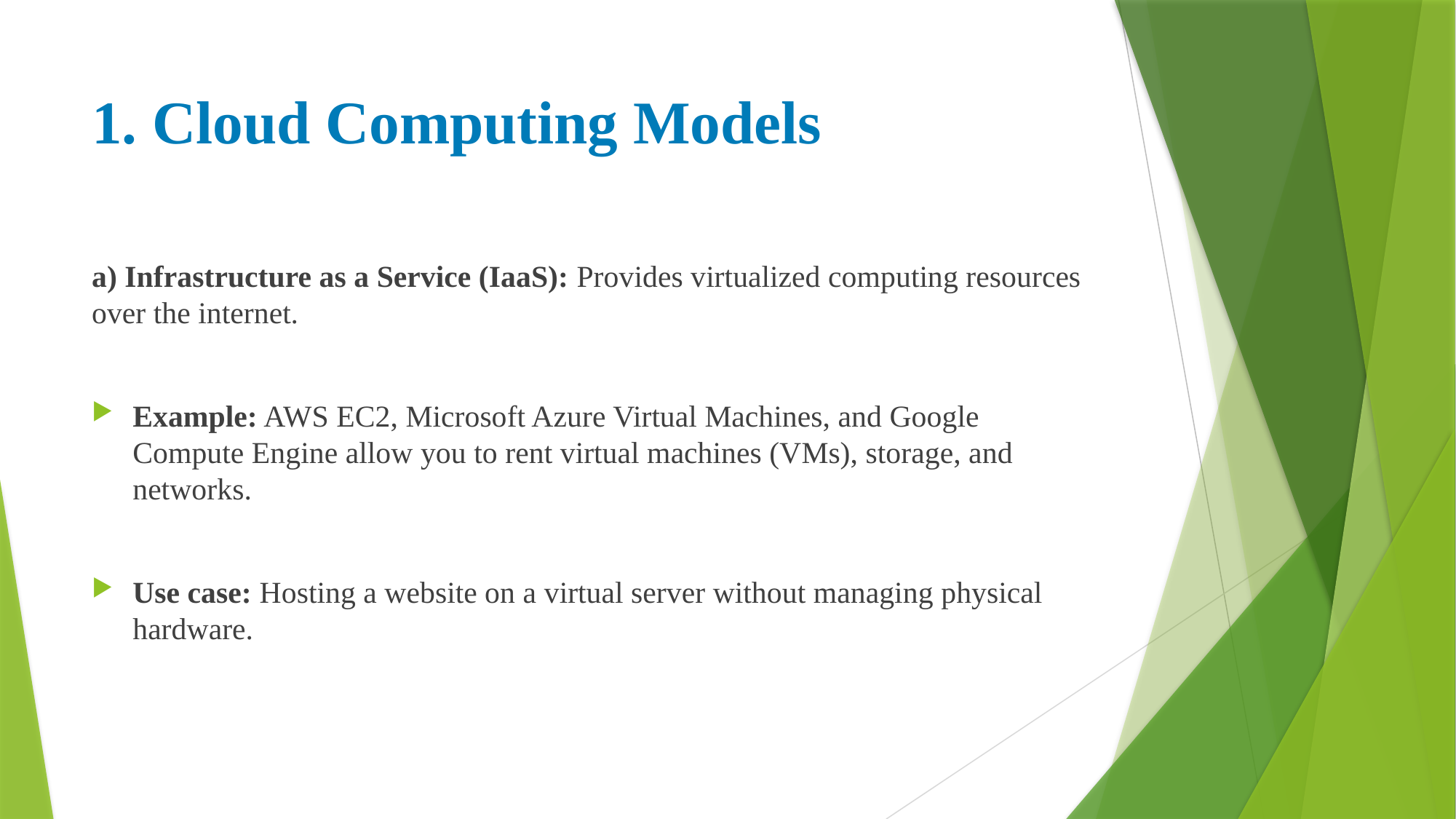

# 1. Cloud Computing Models
a) Infrastructure as a Service (IaaS): Provides virtualized computing resources over the internet.

Example: AWS EC2, Microsoft Azure Virtual Machines, and Google Compute Engine allow you to rent virtual machines (VMs), storage, and networks.

Use case: Hosting a website on a virtual server without managing physical hardware.